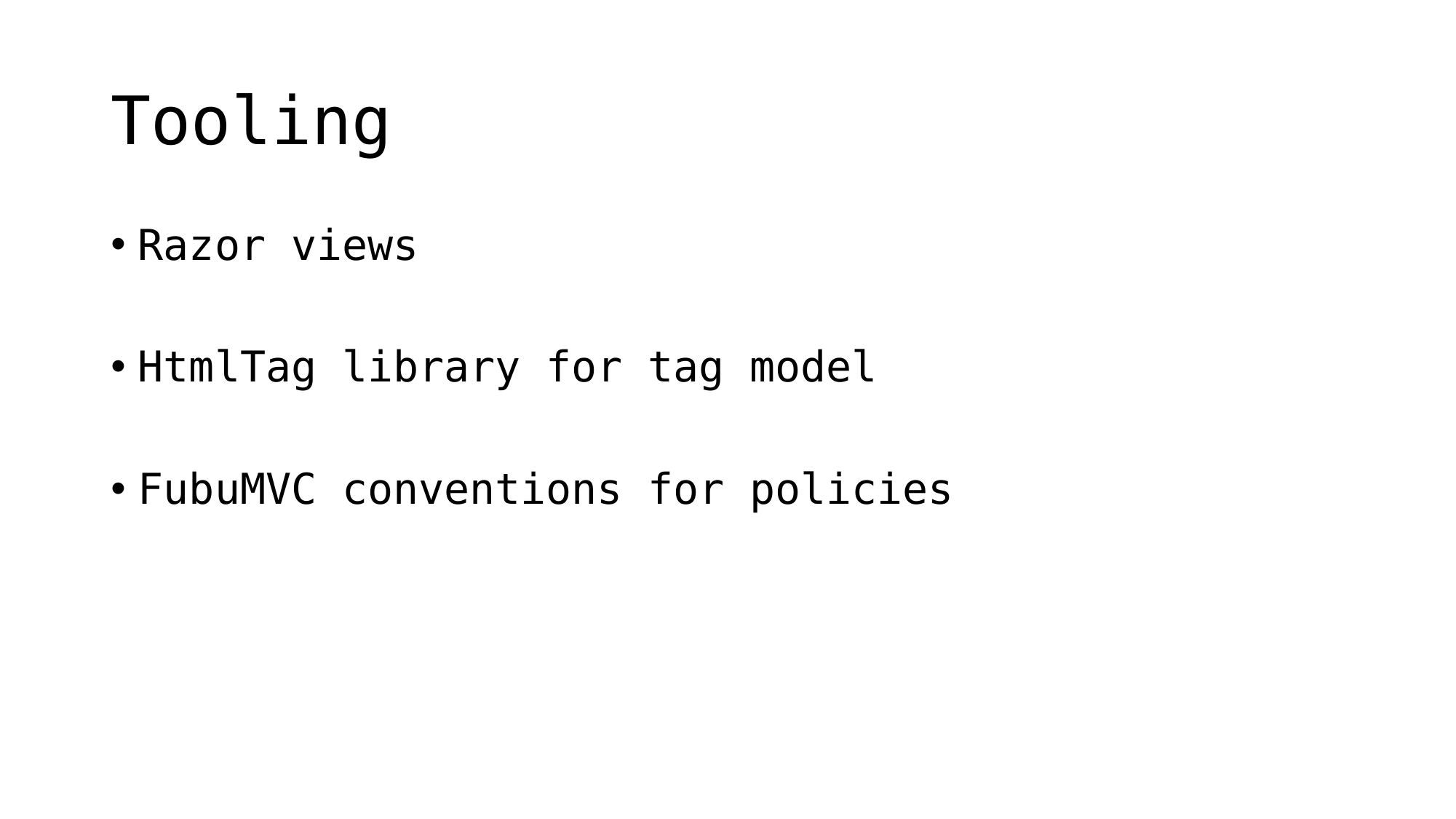

# Tooling
Razor views

HtmlTag library for tag model

FubuMVC conventions for policies